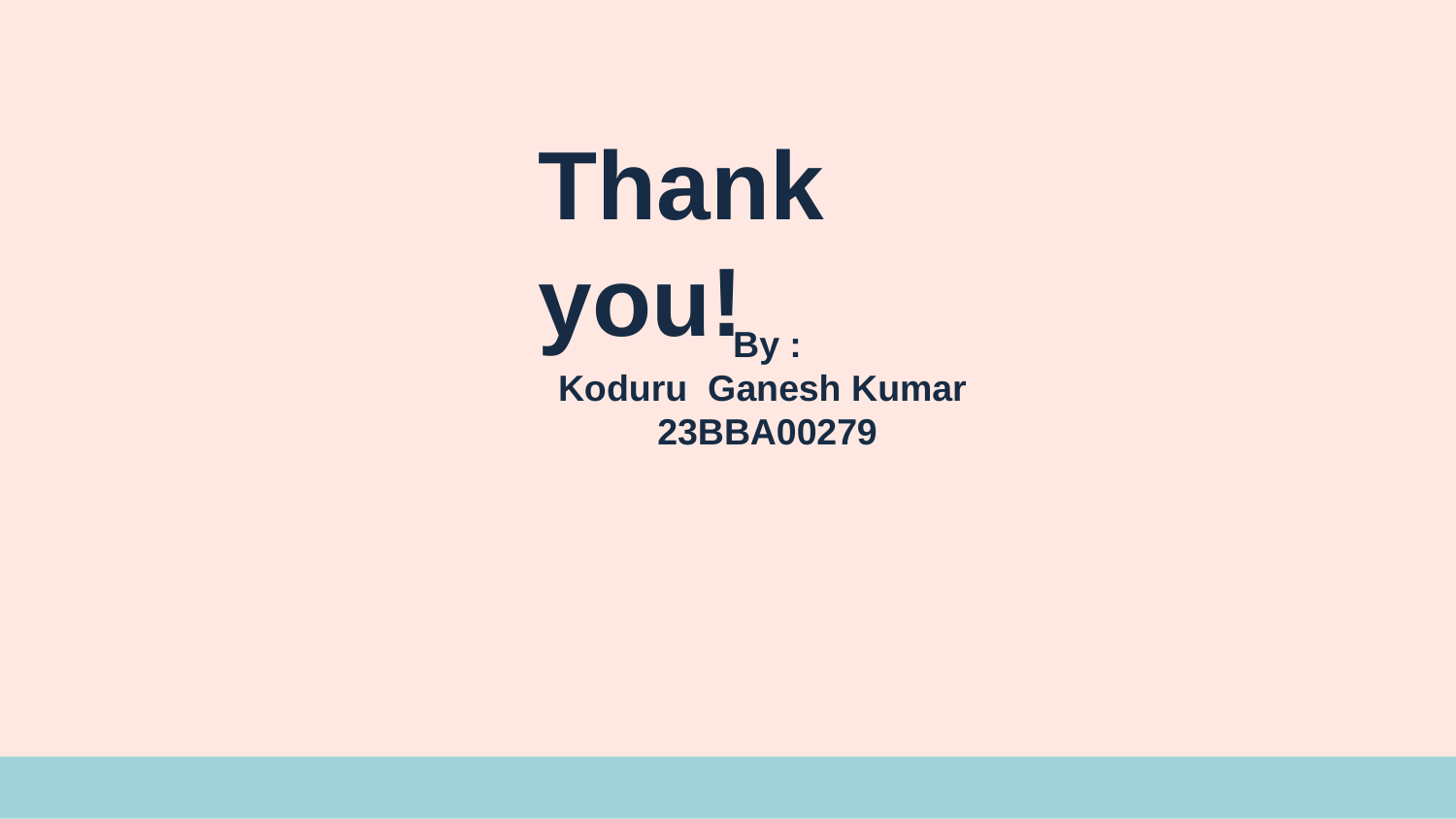

Thank you!
By :
Koduru  Ganesh Kumar
23BBA00279